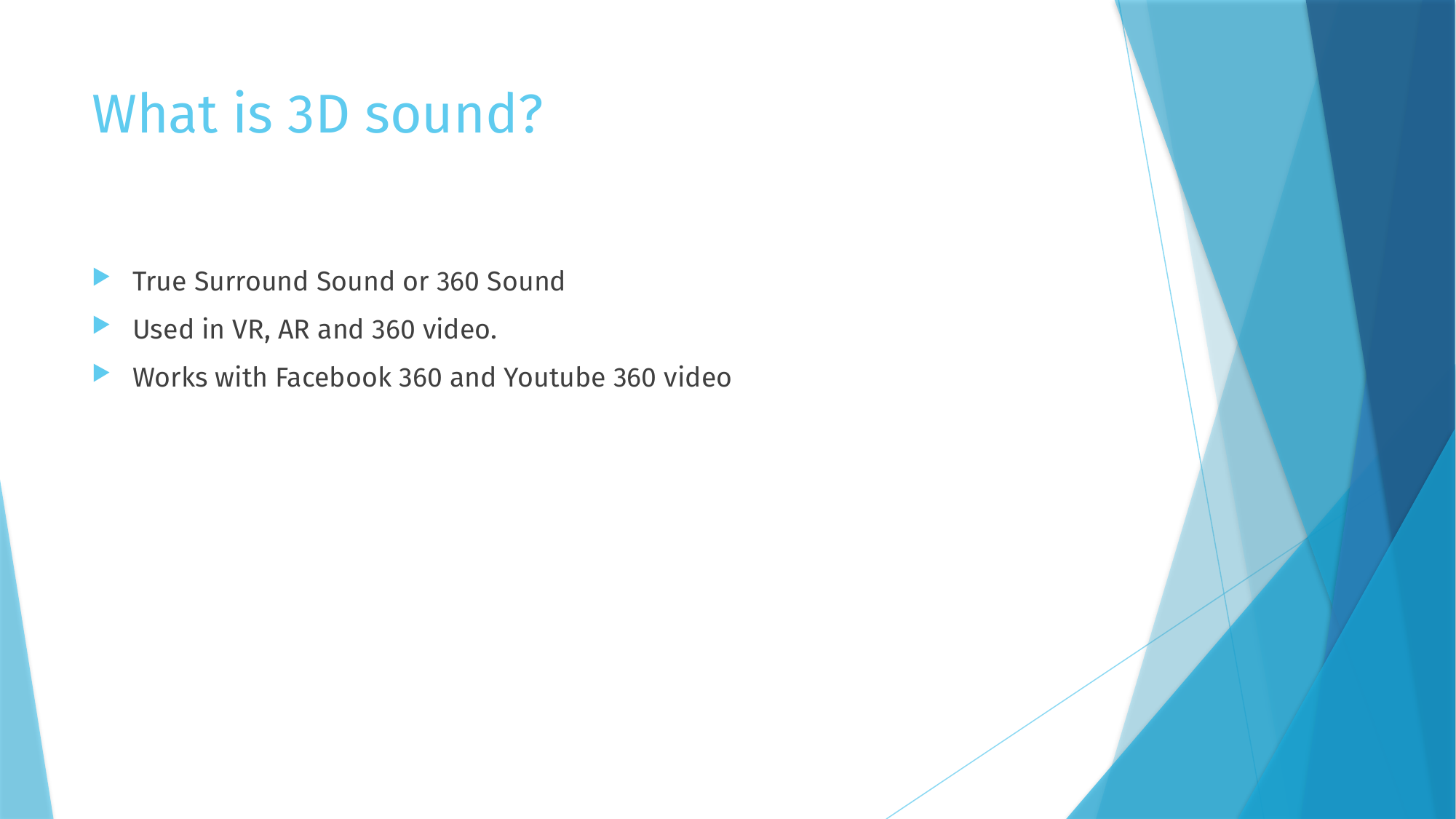

# What is 3D sound?
True Surround Sound or 360 Sound
Used in VR, AR and 360 video.
Works with Facebook 360 and Youtube 360 video